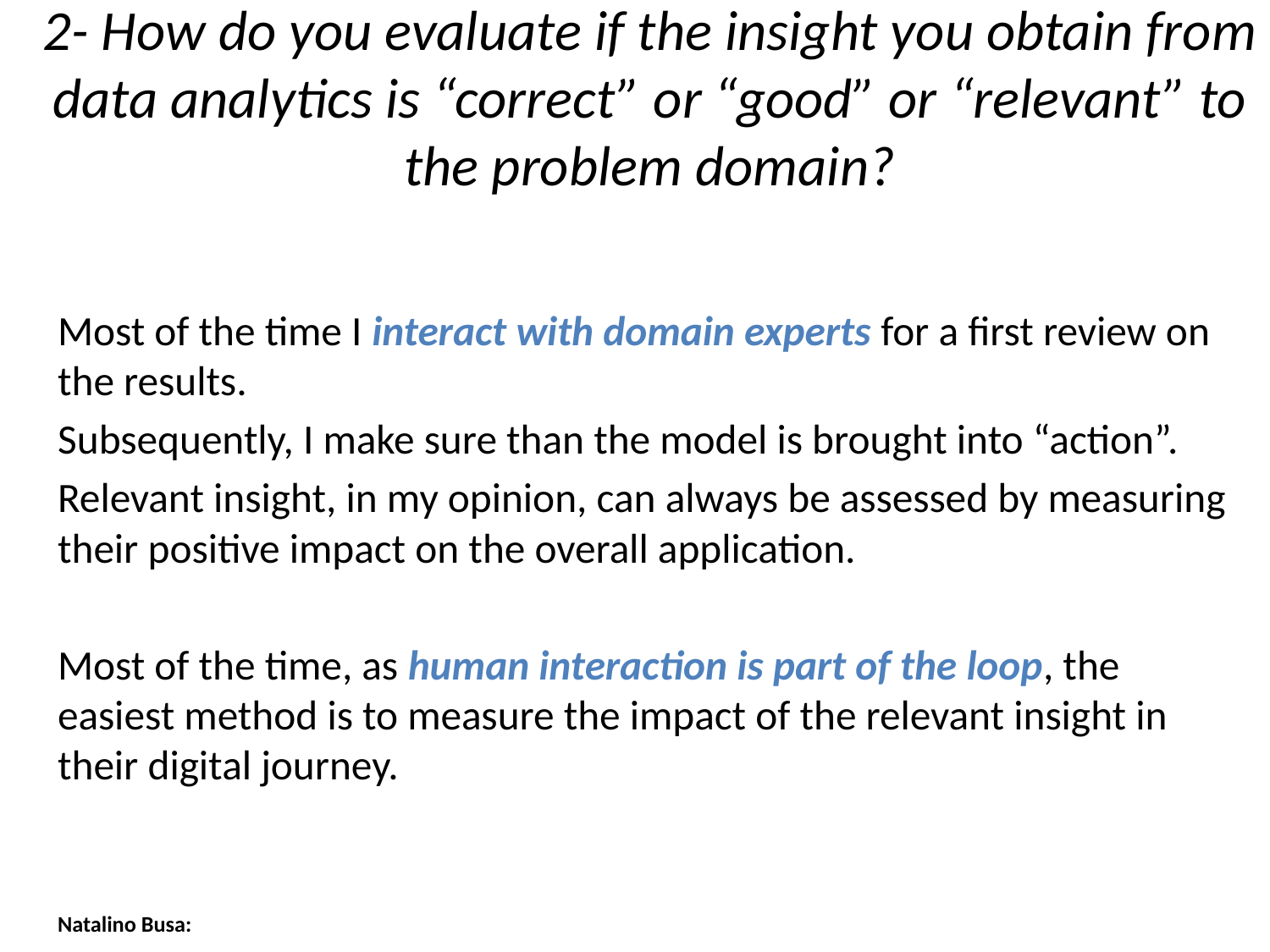

# 2- How do you evaluate if the insight you obtain from data analytics is “correct” or “good” or “relevant” to the problem domain?
Most of the time I interact with domain experts for a first review on the results.
Subsequently, I make sure than the model is brought into “action”.
Relevant insight, in my opinion, can always be assessed by measuring their positive impact on the overall application.

Most of the time, as human interaction is part of the loop, the easiest method is to measure the impact of the relevant insight in their digital journey.

Natalino Busa: